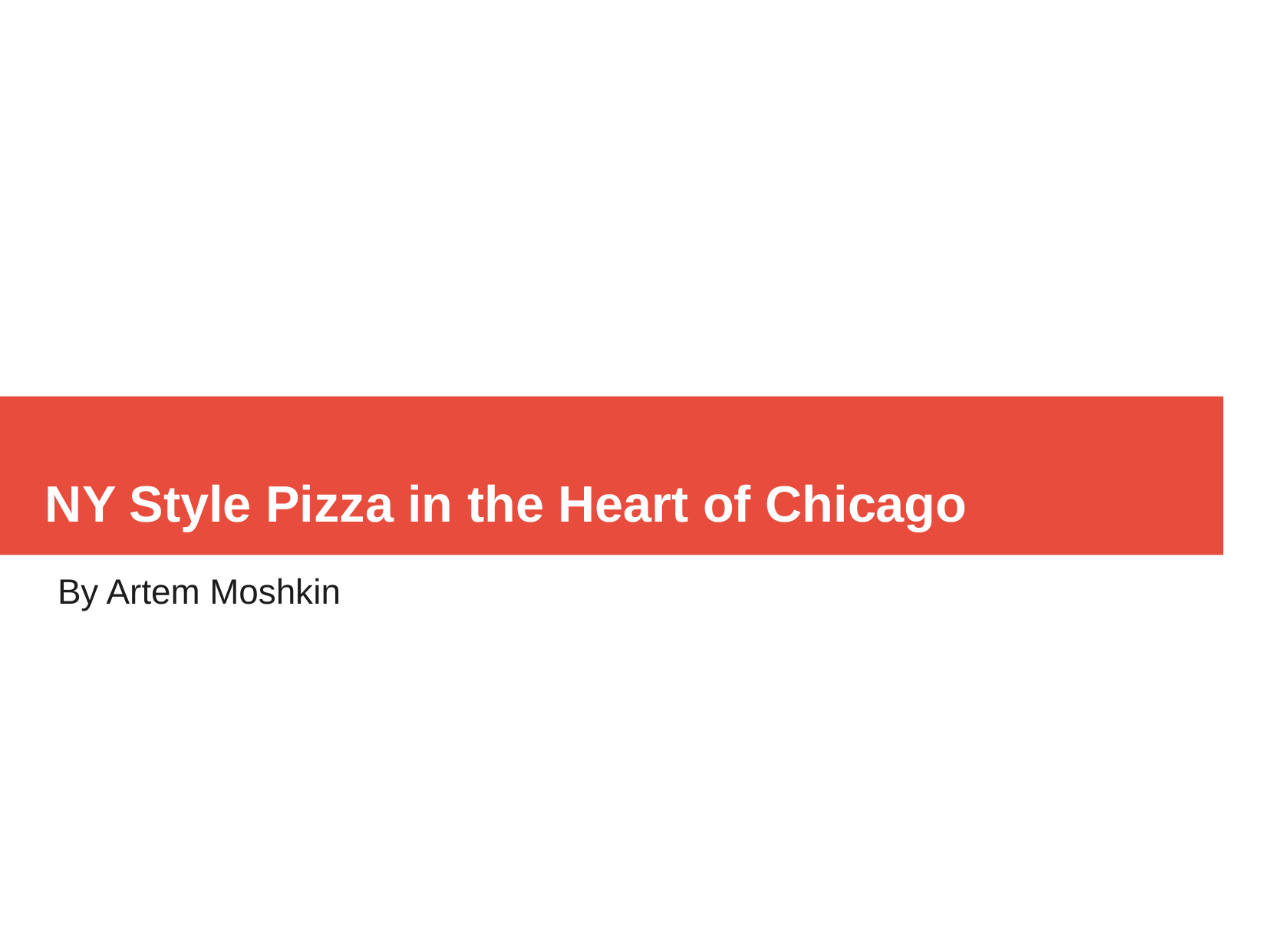

NY Style Pizza in the Heart of Chicago
By Artem Moshkin